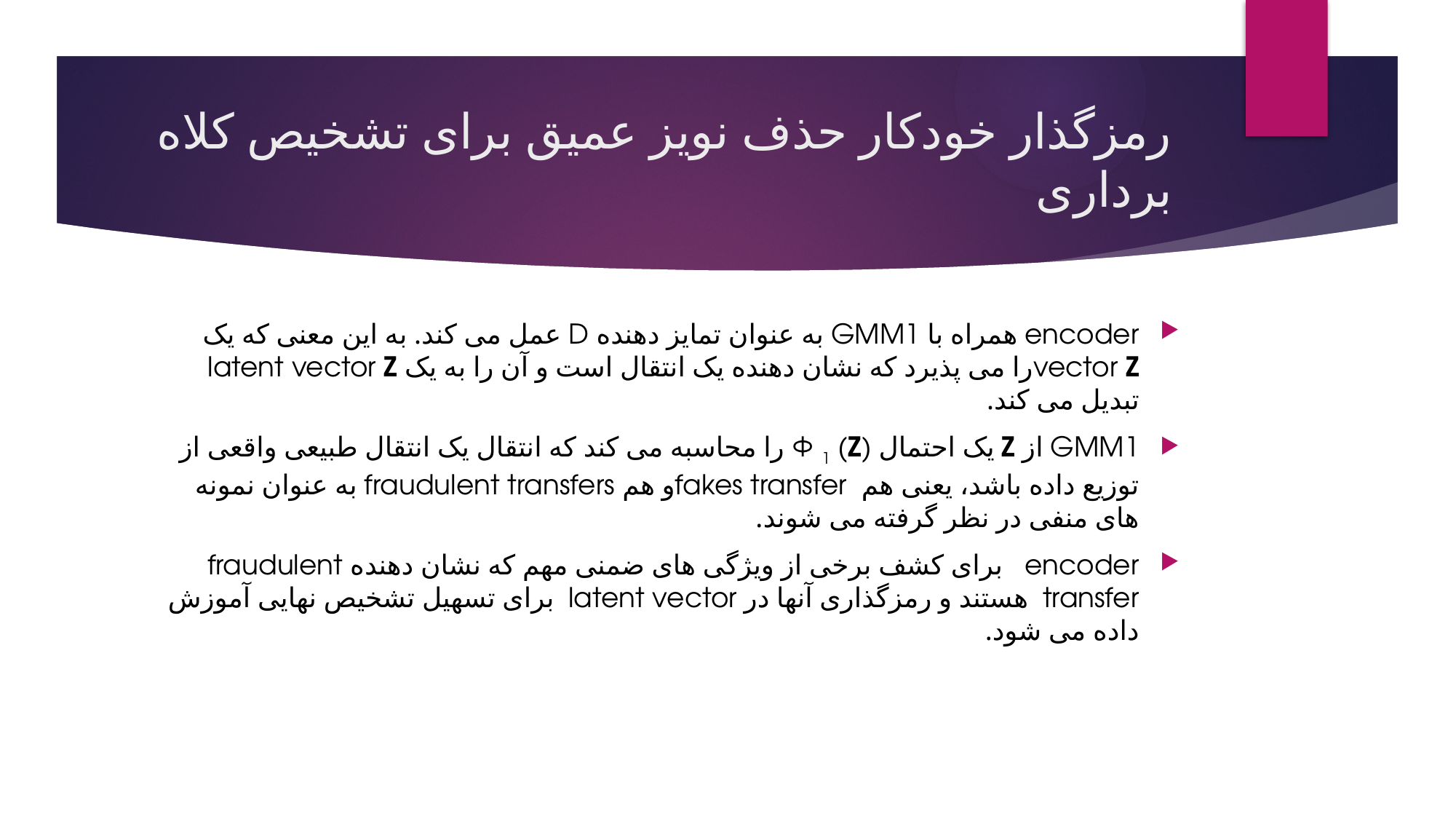

# رمزگذار خودکار حذف نویز عمیق برای تشخیص کلاه برداری
encoder همراه با GMM1 به عنوان تمایز دهنده D عمل می کند. به این معنی که یک vector Zرا می پذیرد که نشان دهنده یک انتقال است و آن را به یک latent vector Z  تبدیل می کند.
GMM1 از Z یک احتمال Φ 1 (Z) را محاسبه می کند که انتقال یک انتقال طبیعی واقعی از توزیع داده باشد، یعنی هم  fakes transferو هم fraudulent transfers به عنوان نمونه های منفی در نظر گرفته می شوند.
encoder   برای کشف برخی از ویژگی های ضمنی مهم که نشان دهنده fraudulent transfer  هستند و رمزگذاری آنها در latent vector  برای تسهیل تشخیص نهایی آموزش داده می شود.